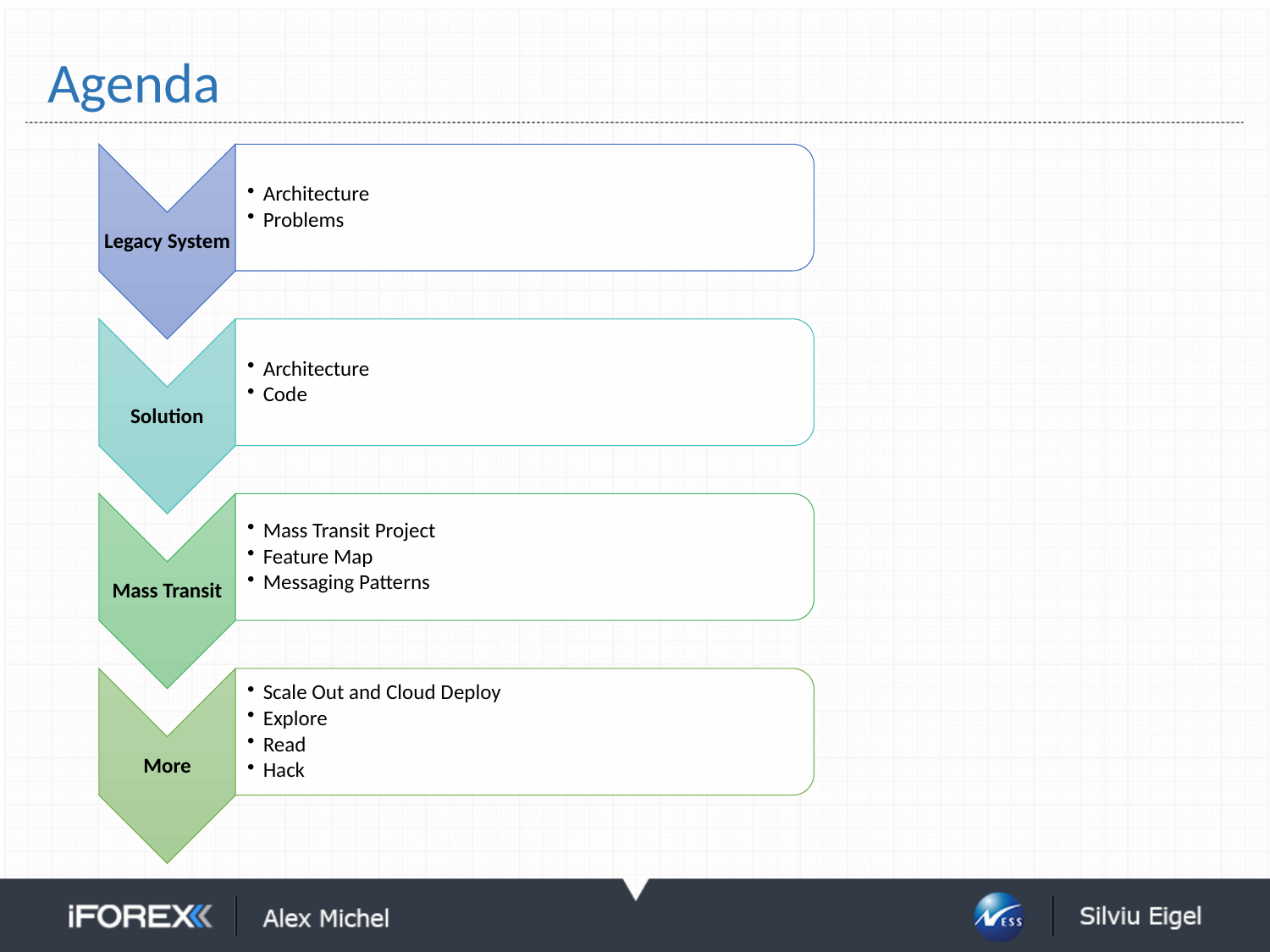

# Agenda
Legacy System
Architecture
Problems
Solution
Architecture
Code
Mass Transit
Mass Transit Project
Feature Map
Messaging Patterns
More
Scale Out and Cloud Deploy
Explore
Read
Hack